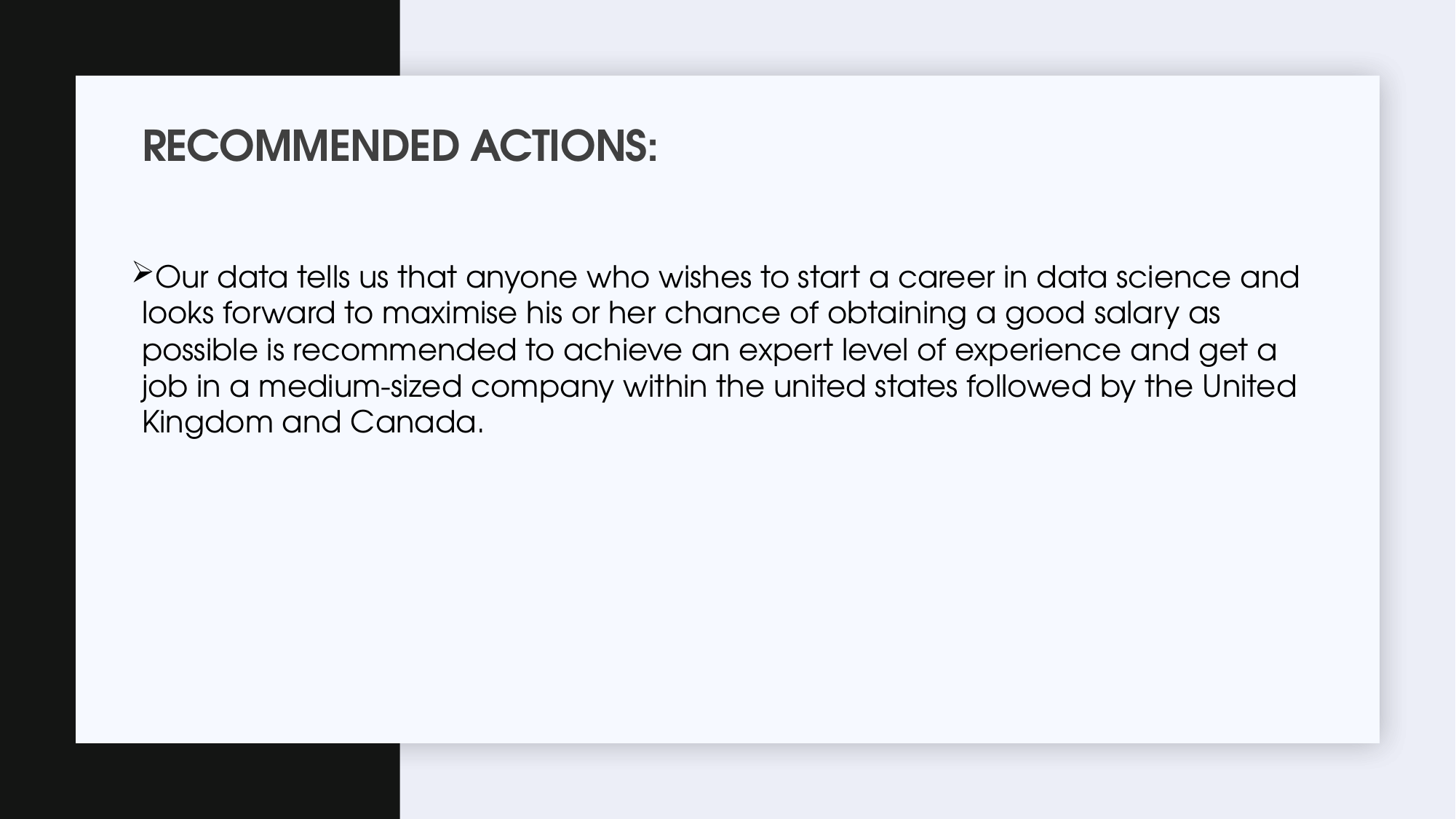

# RECOMMENDED ACTIONS:
Our data tells us that anyone who wishes to start a career in data science and looks forward to maximise his or her chance of obtaining a good salary as possible is recommended to achieve an expert level of experience and get a job in a medium-sized company within the united states followed by the United Kingdom and Canada.